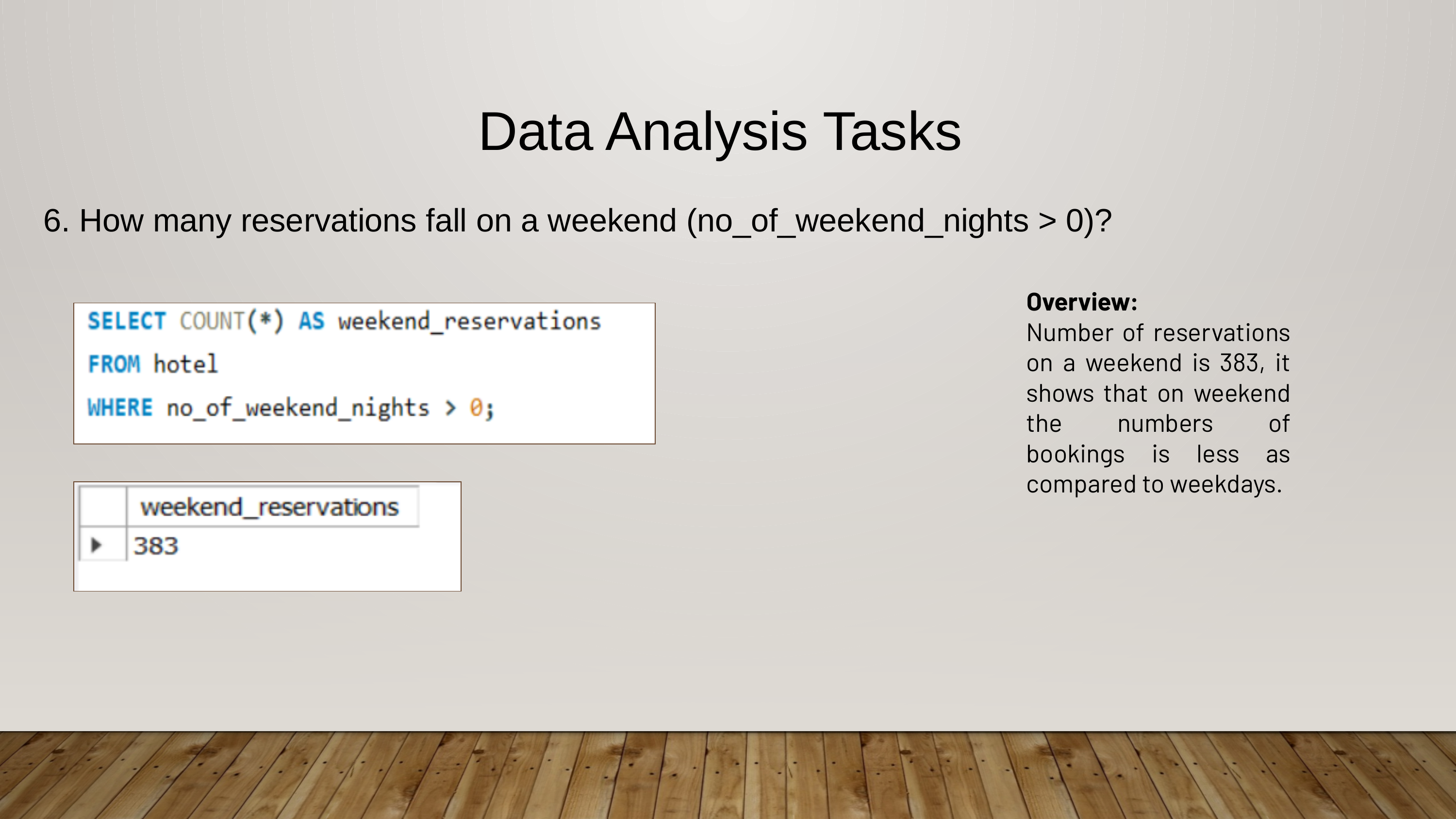

Data Analysis Tasks
6. How many reservations fall on a weekend (no_of_weekend_nights > 0)?
Overview:
Number of reservations on a weekend is 383, it shows that on weekend the numbers of bookings is less as compared to weekdays.